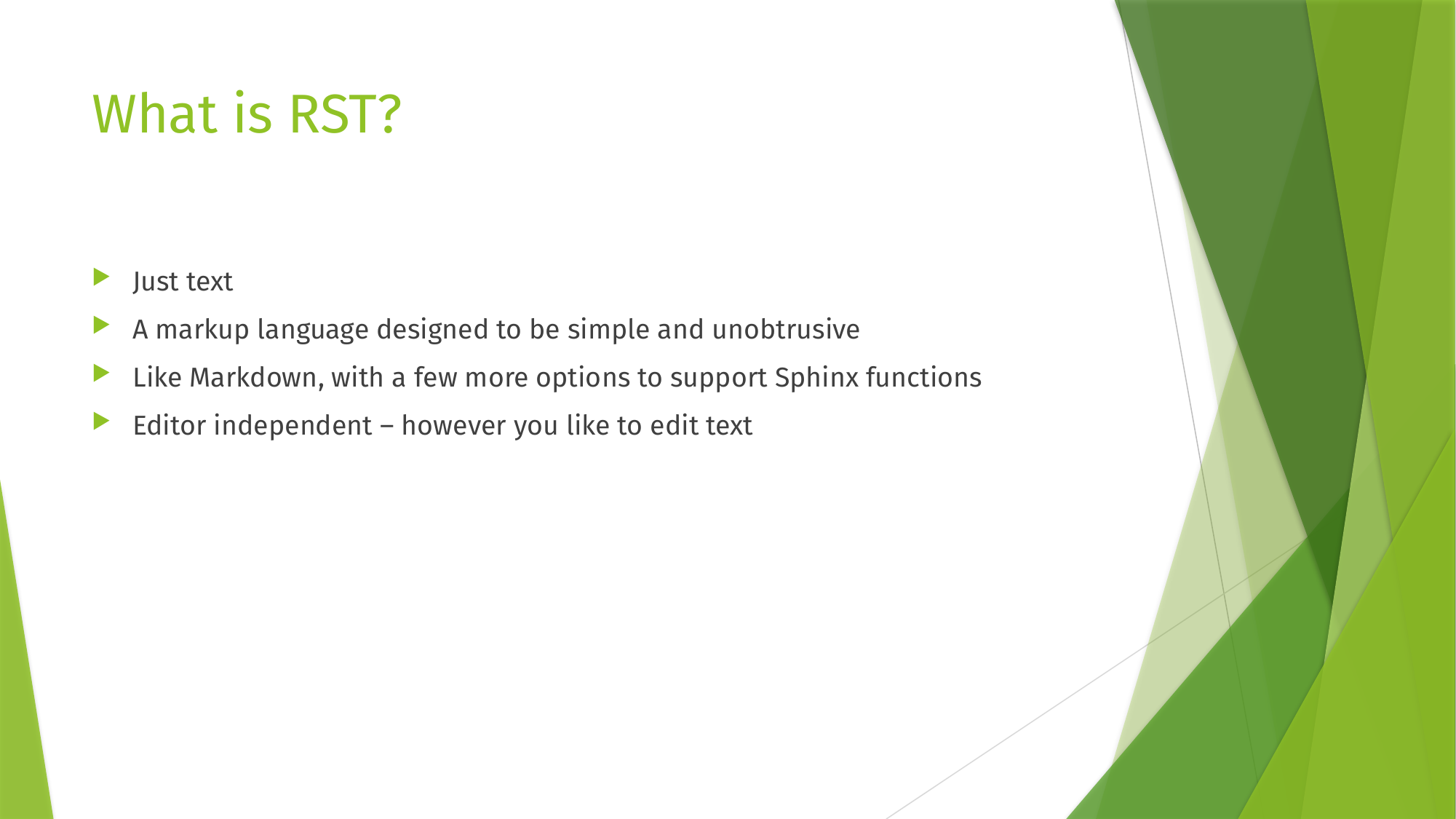

# What is RST?
Just text
A markup language designed to be simple and unobtrusive
Like Markdown, with a few more options to support Sphinx functions
Editor independent – however you like to edit text